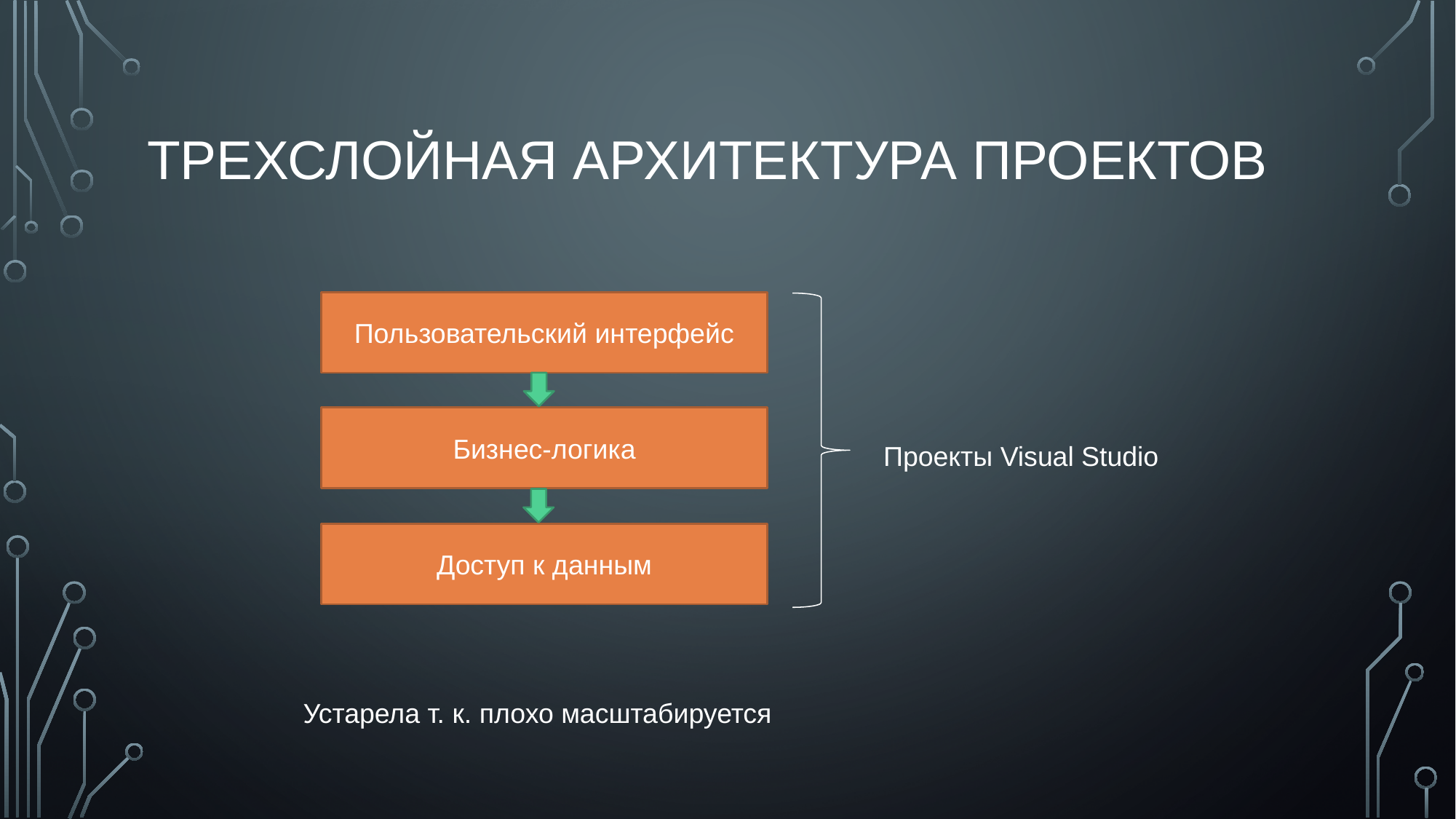

# Трехслойная архитектура проектов
Пользовательский интерфейс

Бизнес-логика
Проекты Visual Studio

Доступ к данным
Устарела т. к. плохо масштабируется